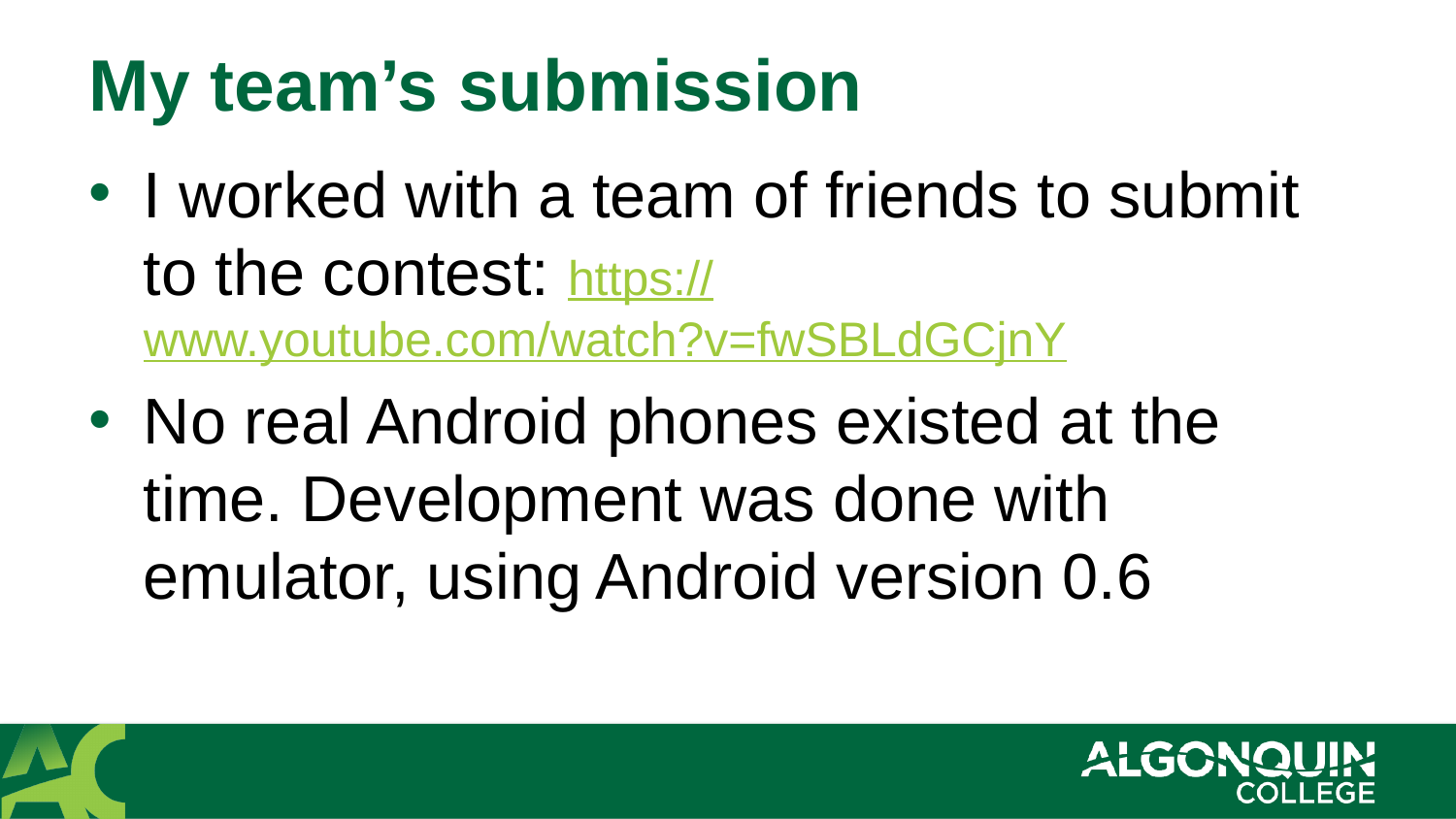

# My team’s submission
I worked with a team of friends to submit to the contest: https://www.youtube.com/watch?v=fwSBLdGCjnY
No real Android phones existed at the time. Development was done with emulator, using Android version 0.6